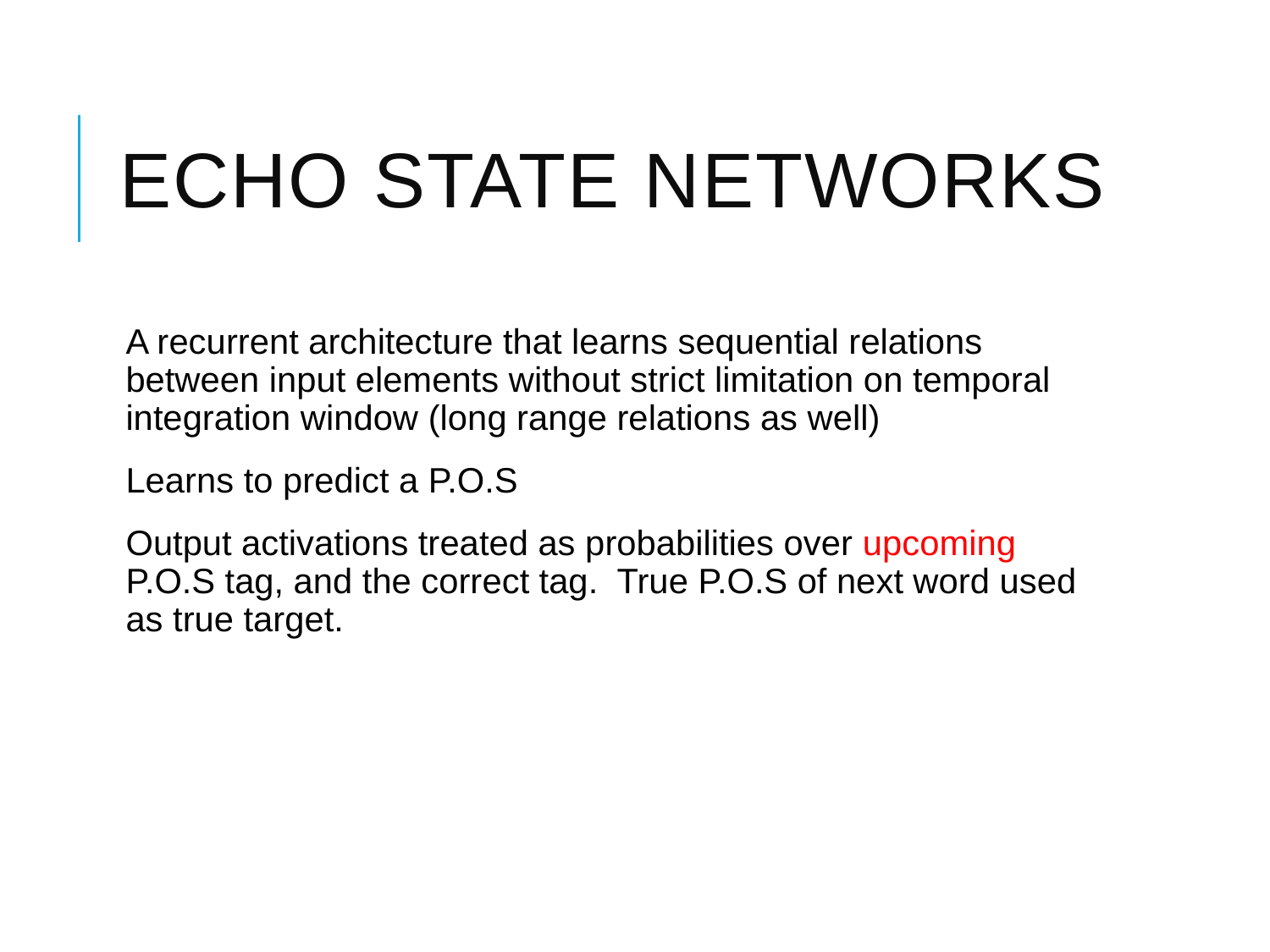

# Echo State Networks
A recurrent architecture that learns sequential relations between input elements without strict limitation on temporal integration window (long range relations as well)
Learns to predict a P.O.S
Output activations treated as probabilities over upcoming P.O.S tag, and the correct tag.  True P.O.S of next word used as true target.